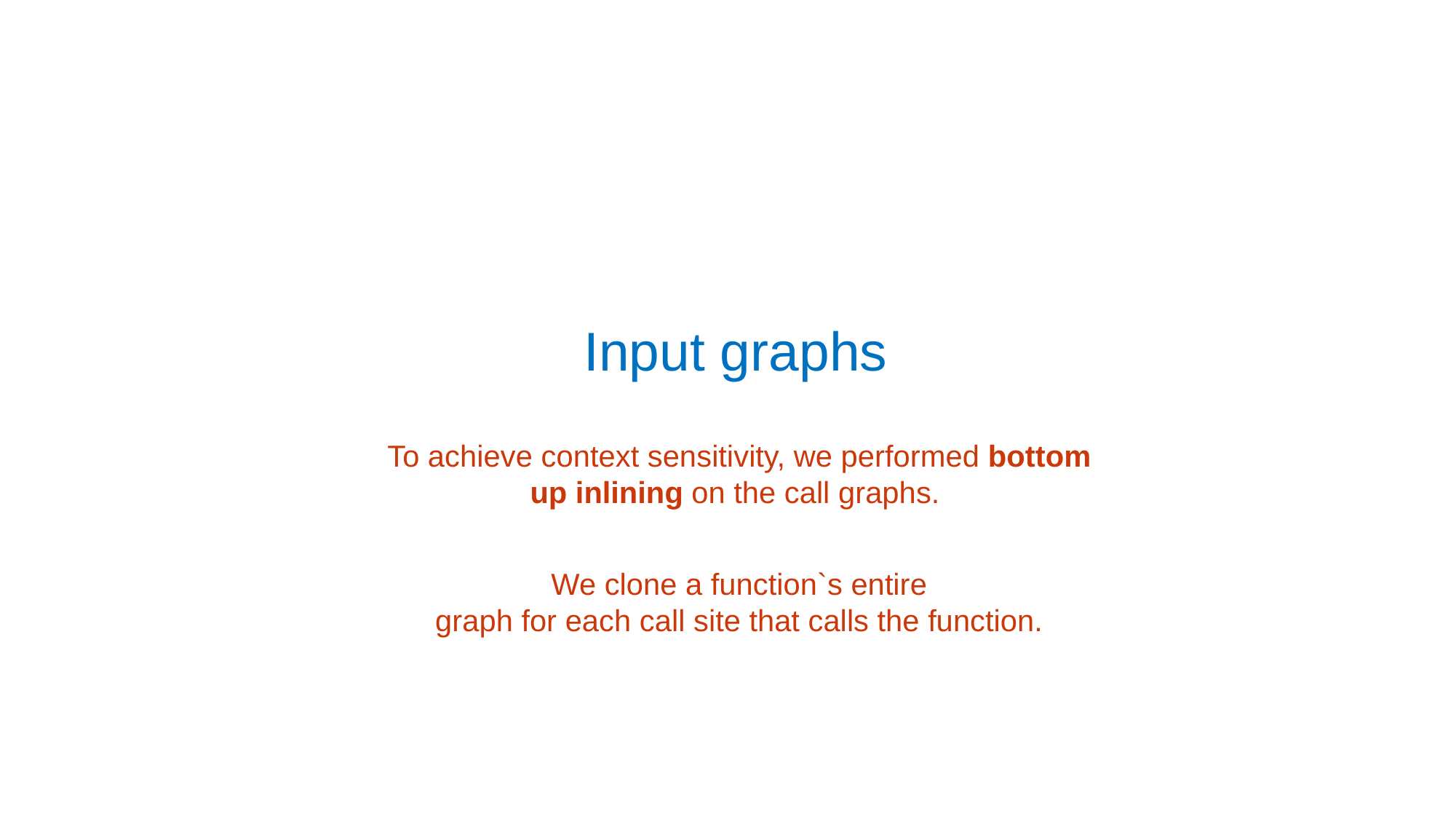

Input graphs
To achieve context sensitivity, we performed bottom up inlining on the call graphs.
We clone a function`s entire
graph for each call site that calls the function.